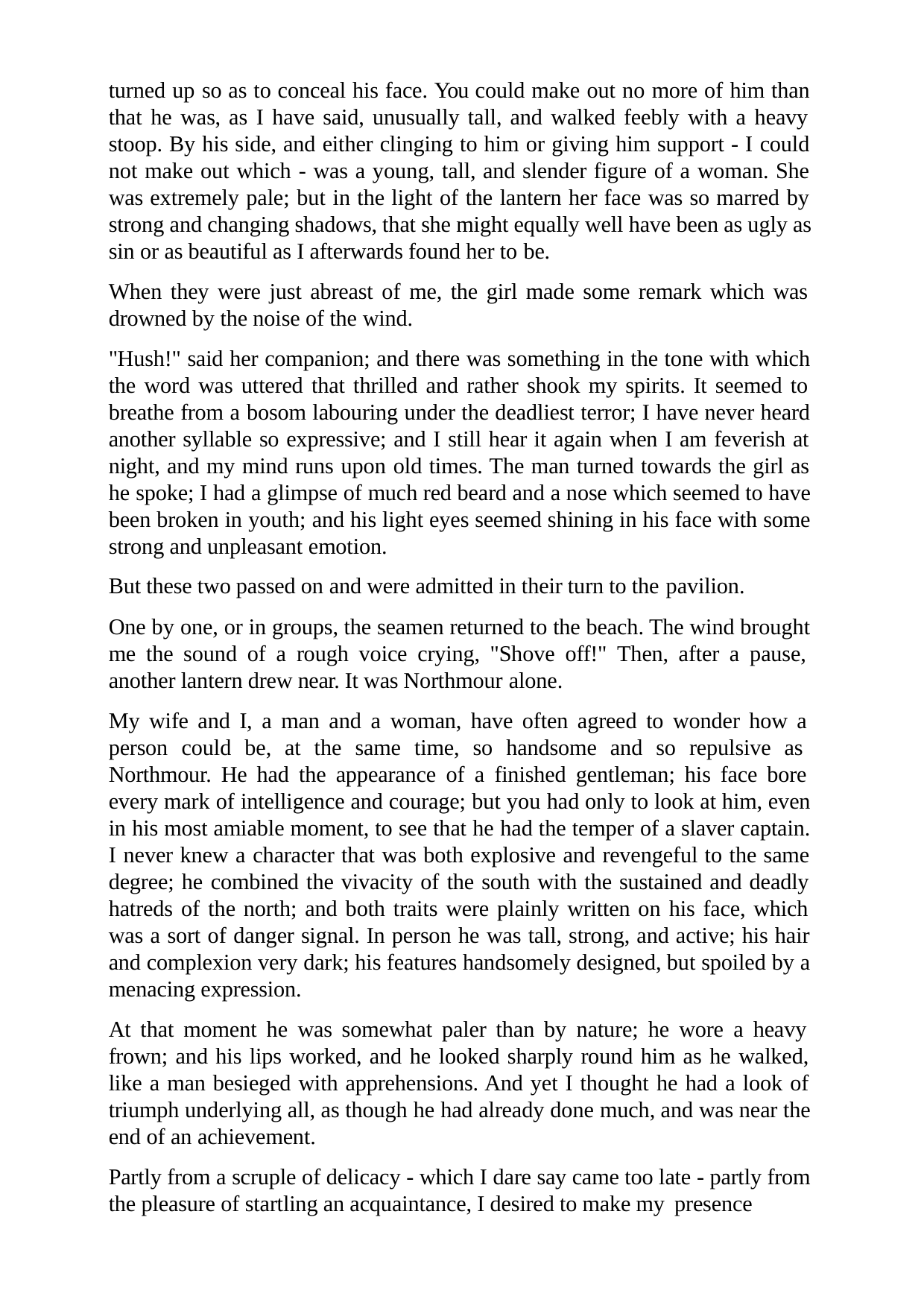

turned up so as to conceal his face. You could make out no more of him than  that he was, as I have said, unusually tall, and walked feebly with a heavy  stoop. By his side, and either clinging to him or giving him support - I could  not make out which - was a young, tall, and slender figure of a woman. She  was extremely pale; but in the light of the lantern her face was so marred by  strong and changing shadows, that she might equally well have been as ugly as  sin or as beautiful as I afterwards found her to be.
When they were just abreast of me, the girl made some remark which was  drowned by the noise of the wind.
"Hush!" said her companion; and there was something in the tone with which  the word was uttered that thrilled and rather shook my spirits. It seemed to  breathe from a bosom labouring under the deadliest terror; I have never heard  another syllable so expressive; and I still hear it again when I am feverish at  night, and my mind runs upon old times. The man turned towards the girl as  he spoke; I had a glimpse of much red beard and a nose which seemed to have  been broken in youth; and his light eyes seemed shining in his face with some  strong and unpleasant emotion.
But these two passed on and were admitted in their turn to the pavilion.
One by one, or in groups, the seamen returned to the beach. The wind brought  me the sound of a rough voice crying, "Shove off!" Then, after a pause,  another lantern drew near. It was Northmour alone.
My wife and I, a man and a woman, have often agreed to wonder how a  person could be, at the same time, so handsome and so repulsive as  Northmour. He had the appearance of a finished gentleman; his face bore  every mark of intelligence and courage; but you had only to look at him, even  in his most amiable moment, to see that he had the temper of a slaver captain.  I never knew a character that was both explosive and revengeful to the same  degree; he combined the vivacity of the south with the sustained and deadly  hatreds of the north; and both traits were plainly written on his face, which  was a sort of danger signal. In person he was tall, strong, and active; his hair  and complexion very dark; his features handsomely designed, but spoiled by a  menacing expression.
At that moment he was somewhat paler than by nature; he wore a heavy  frown; and his lips worked, and he looked sharply round him as he walked,  like a man besieged with apprehensions. And yet I thought he had a look of  triumph underlying all, as though he had already done much, and was near the  end of an achievement.
Partly from a scruple of delicacy - which I dare say came too late - partly from  the pleasure of startling an acquaintance, I desired to make my presence